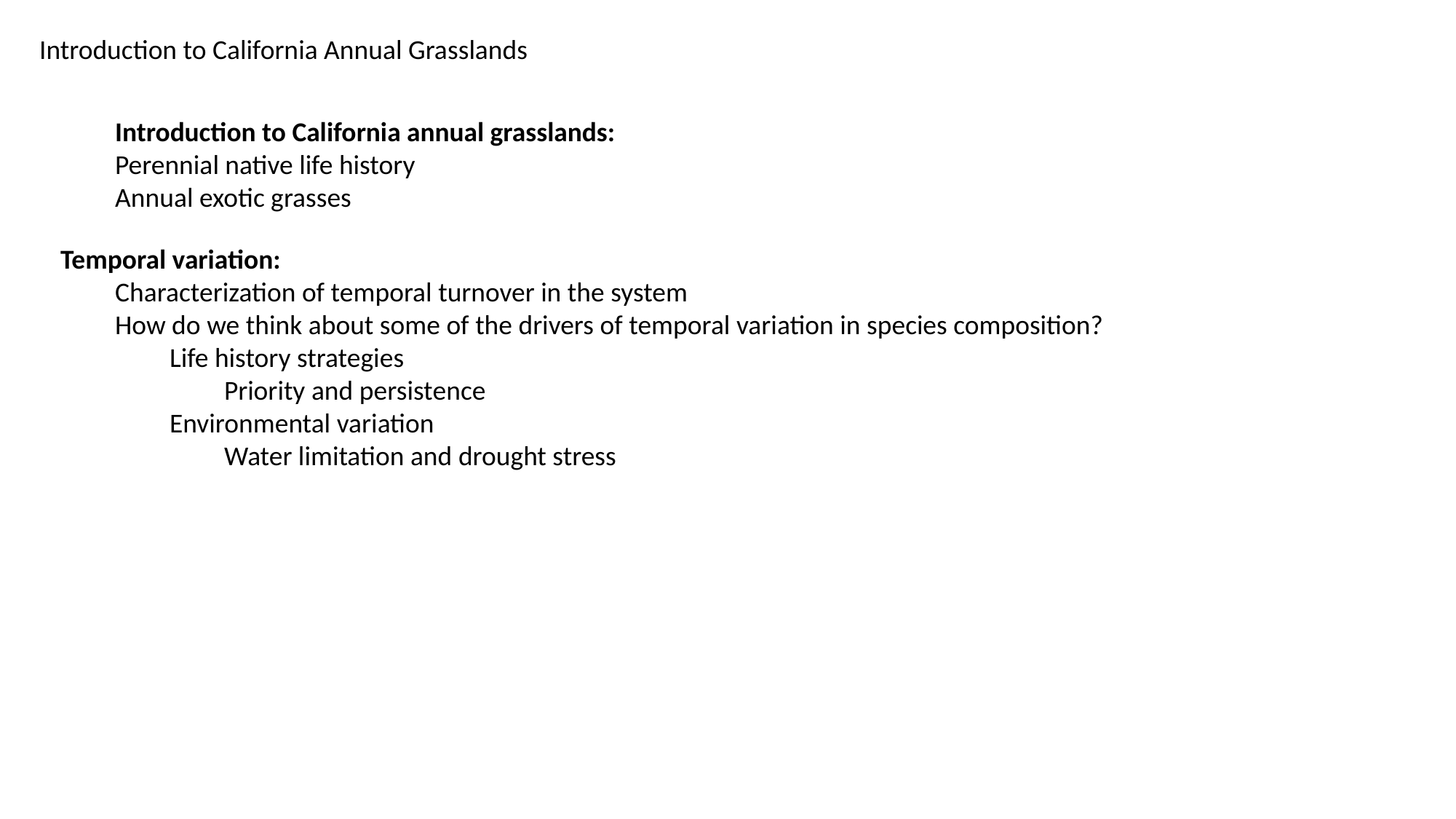

Introduction to California Annual Grasslands
Introduction to California annual grasslands:
Perennial native life history
Annual exotic grasses

Temporal variation:
Characterization of temporal turnover in the system
How do we think about some of the drivers of temporal variation in species composition?
Life history strategies
Priority and persistence
Environmental variation
Water limitation and drought stress